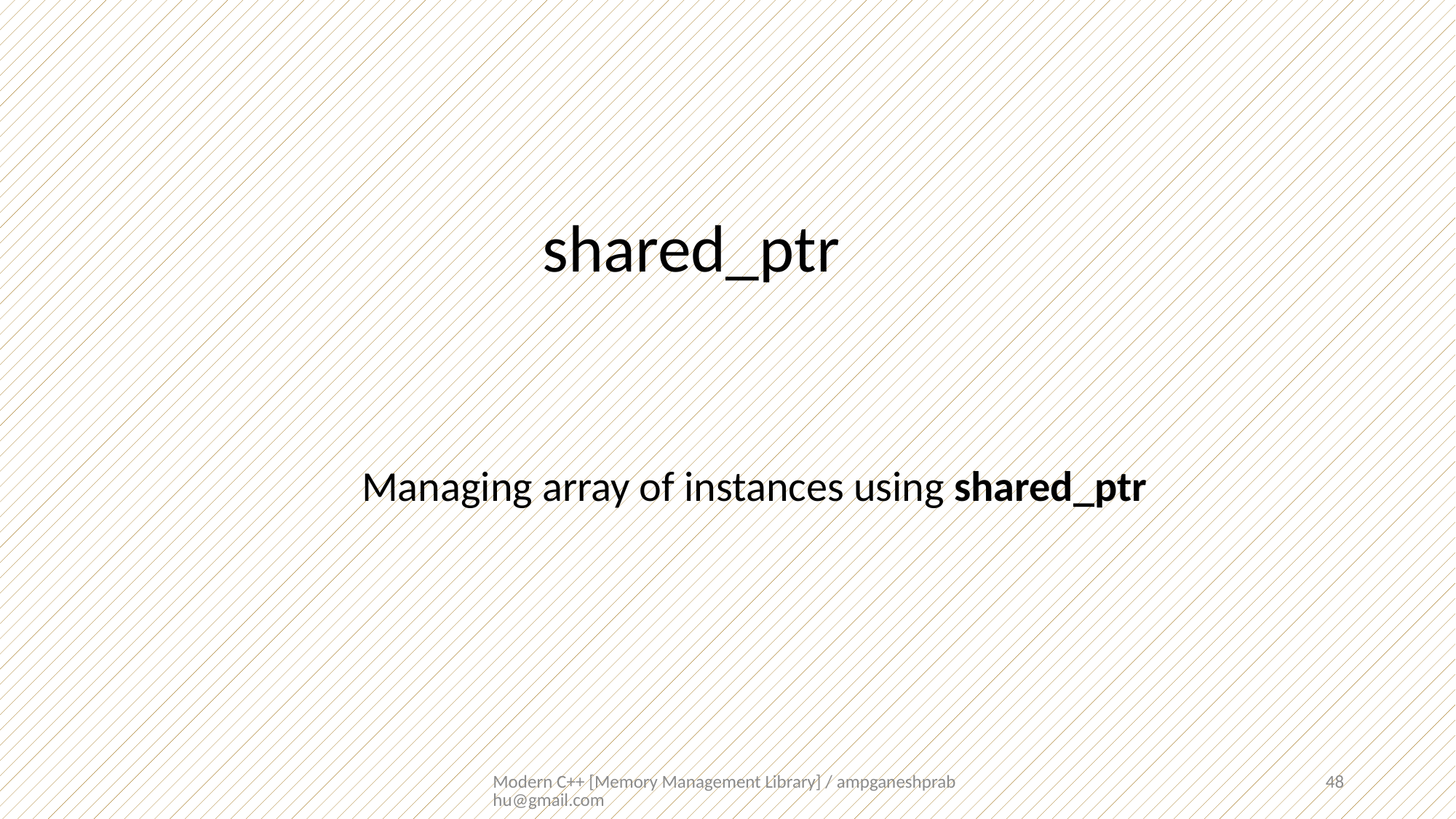

shared_ptr
Managing array of instances using shared_ptr
Modern C++ [Memory Management Library] / ampganeshprabhu@gmail.com
48